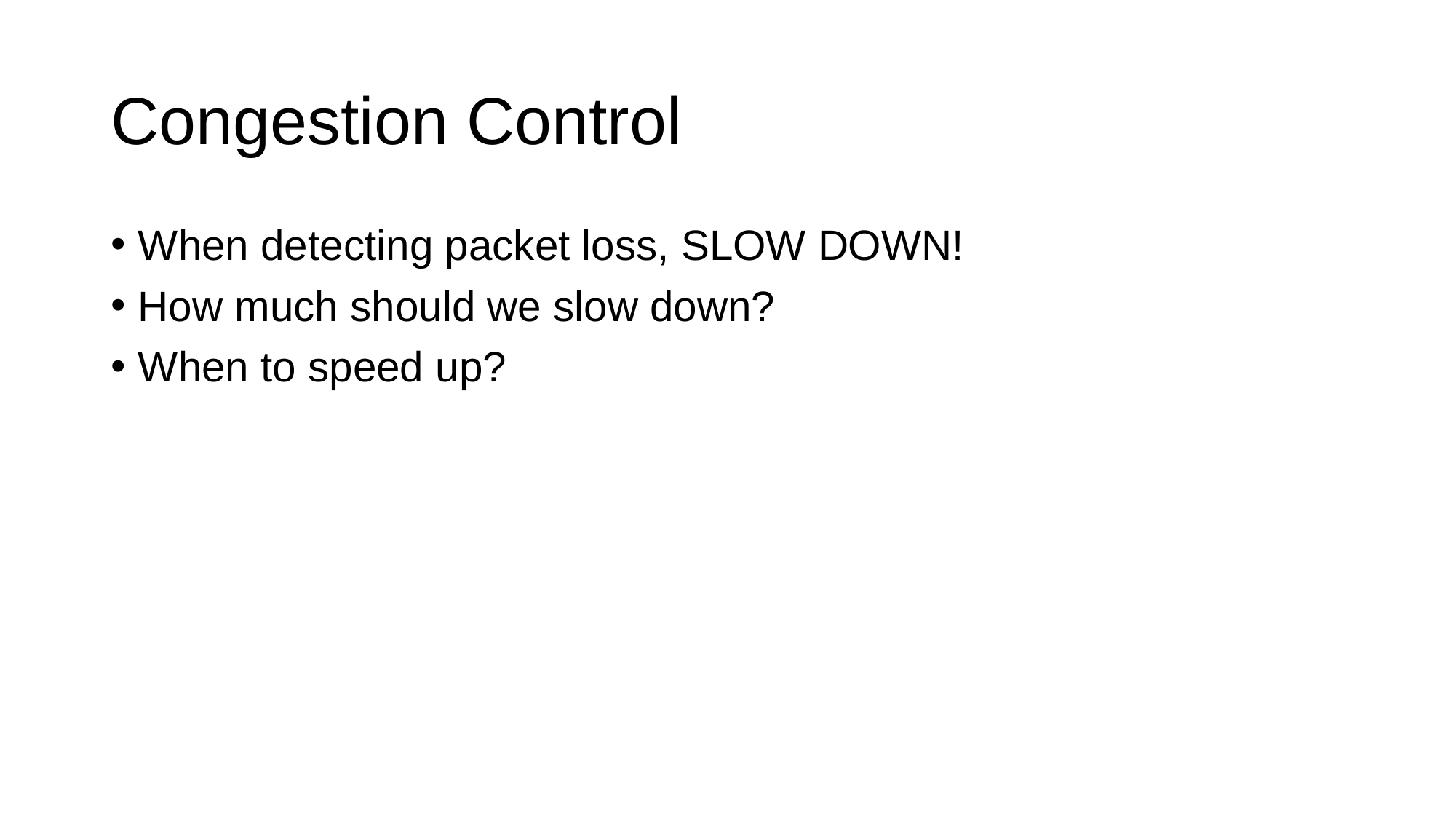

# Congestion Control
When detecting packet loss, SLOW DOWN!
How much should we slow down?
When to speed up?